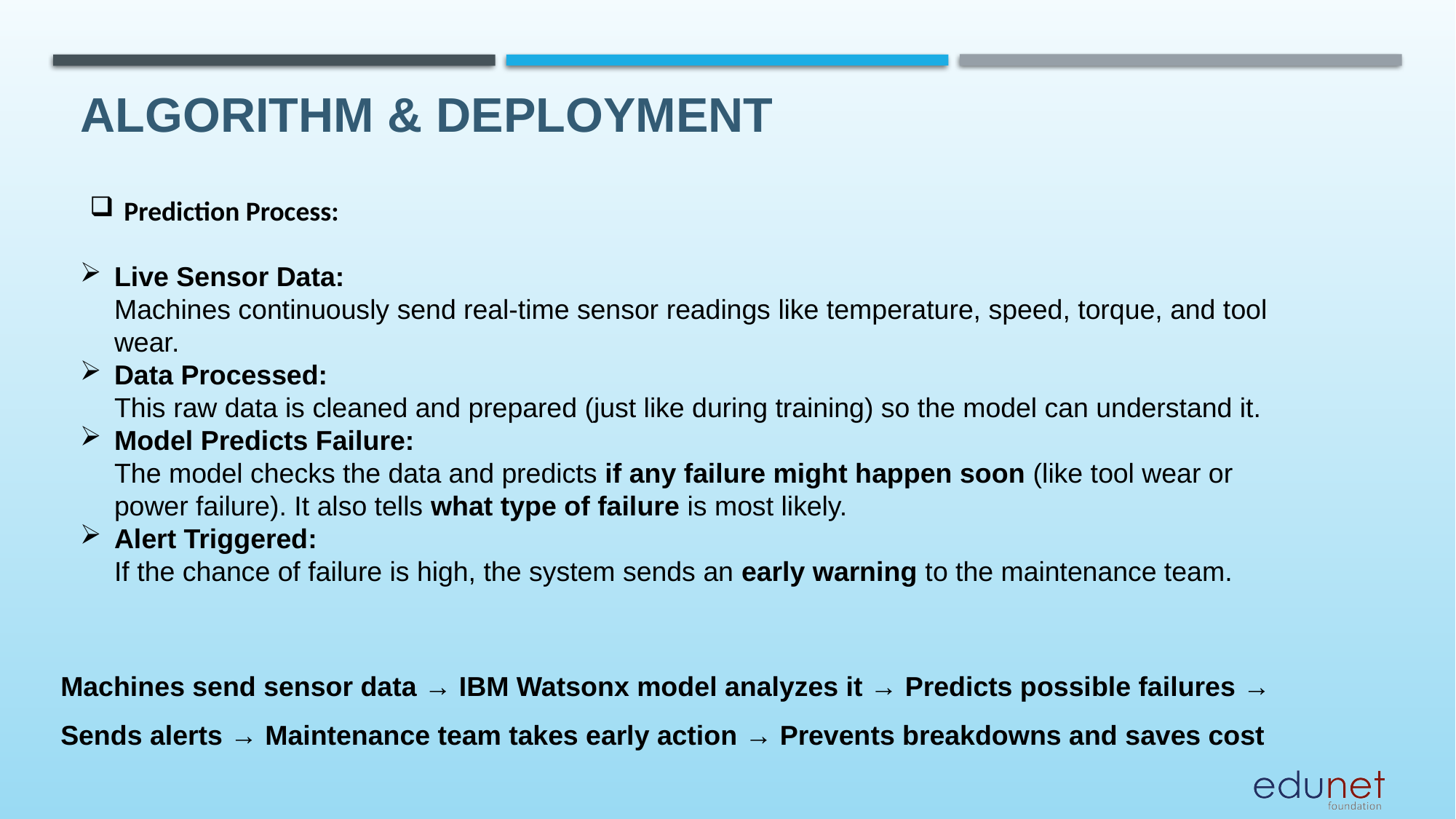

# Algorithm & Deployment
Prediction Process:
Live Sensor Data:
Machines continuously send real-time sensor readings like temperature, speed, torque, and tool wear.
Data Processed:
This raw data is cleaned and prepared (just like during training) so the model can understand it.
Model Predicts Failure:
The model checks the data and predicts if any failure might happen soon (like tool wear or power failure). It also tells what type of failure is most likely.
Alert Triggered:
If the chance of failure is high, the system sends an early warning to the maintenance team.

Machines send sensor data → IBM Watsonx model analyzes it → Predicts possible failures → Sends alerts → Maintenance team takes early action → Prevents breakdowns and saves cost